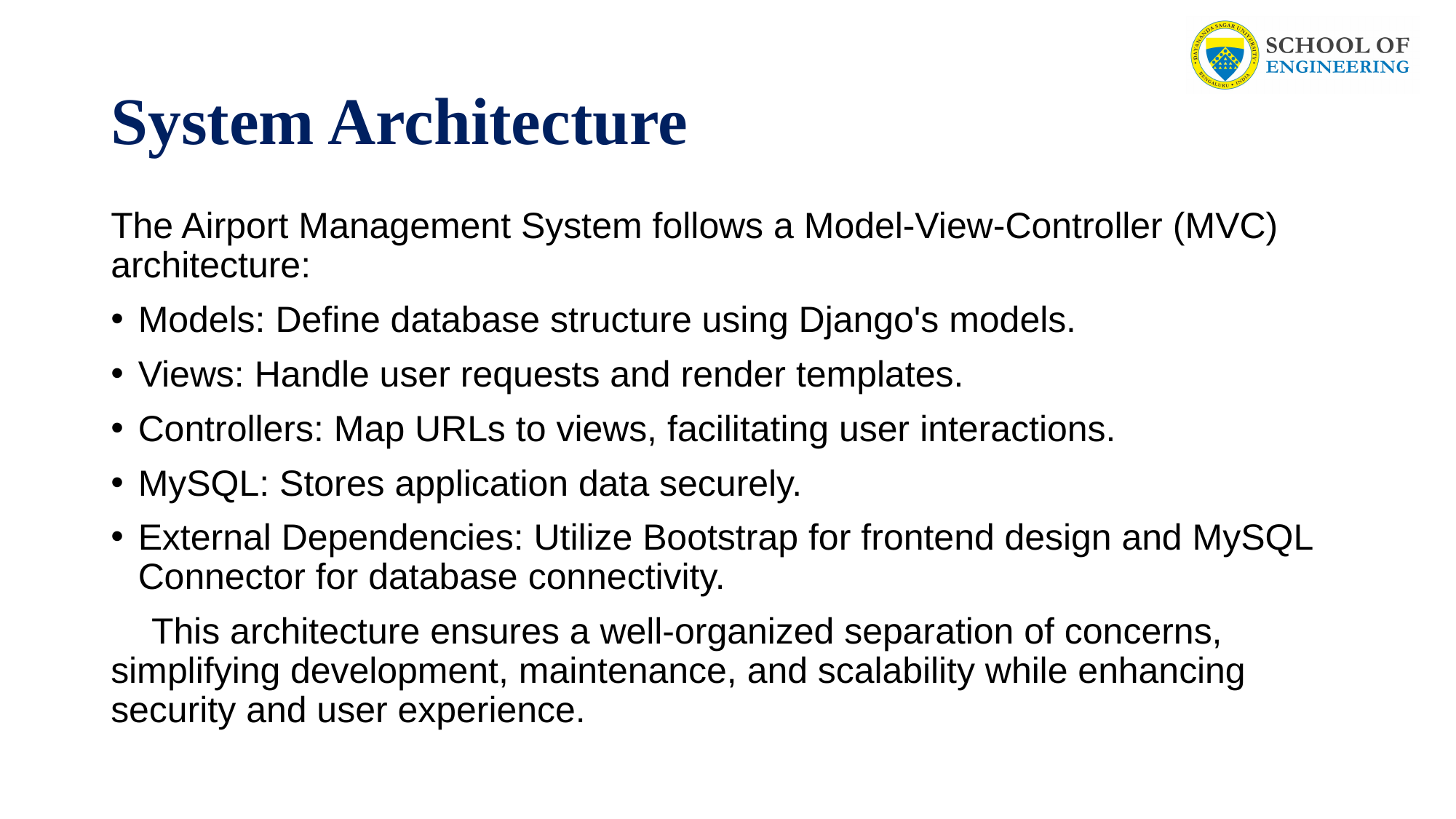

# System Architecture
The Airport Management System follows a Model-View-Controller (MVC) architecture:
Models: Define database structure using Django's models.
Views: Handle user requests and render templates.
Controllers: Map URLs to views, facilitating user interactions.
MySQL: Stores application data securely.
External Dependencies: Utilize Bootstrap for frontend design and MySQL Connector for database connectivity.
    This architecture ensures a well-organized separation of concerns, simplifying development, maintenance, and scalability while enhancing security and user experience.